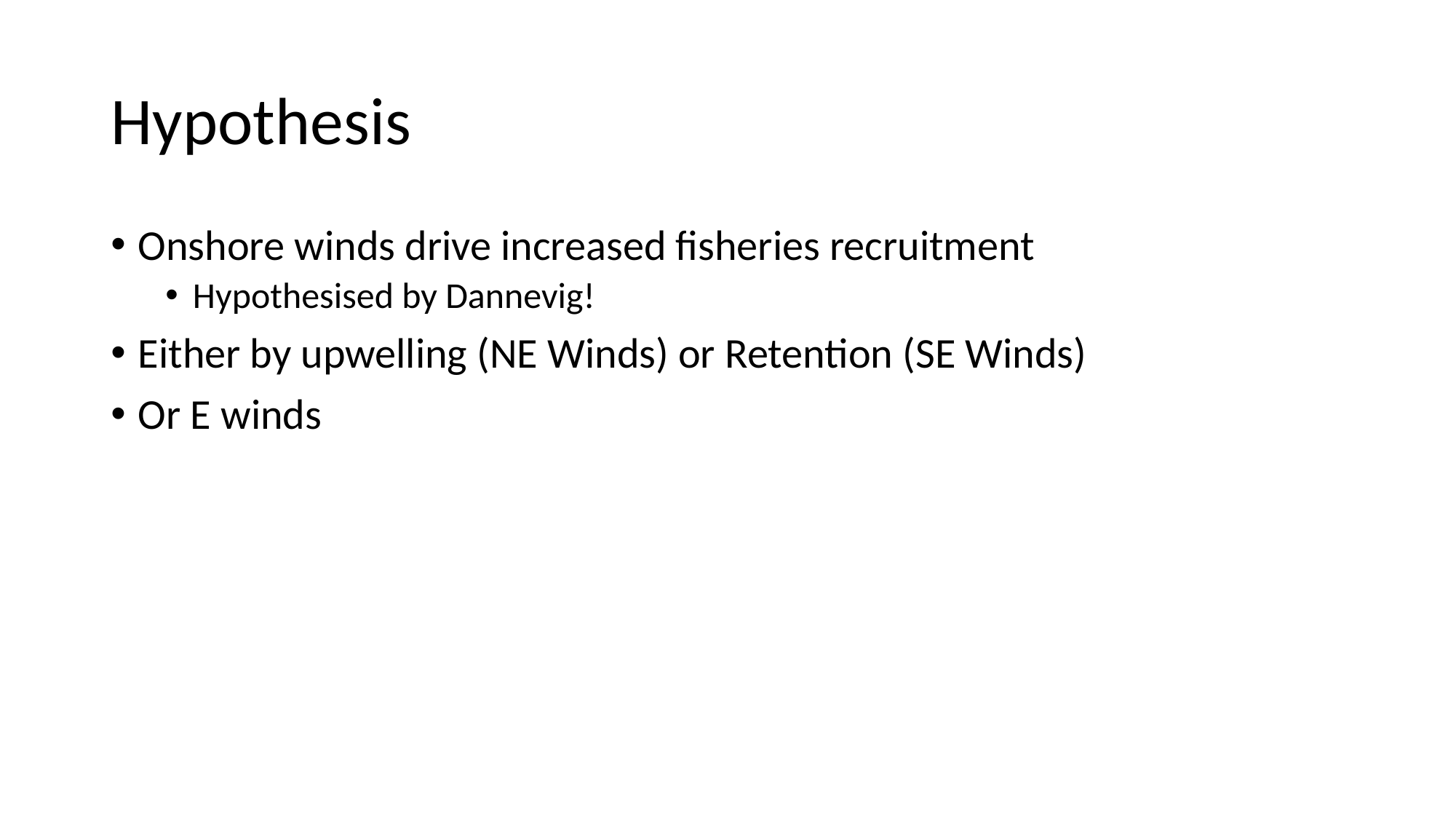

# Hypothesis
Onshore winds drive increased fisheries recruitment
Hypothesised by Dannevig!
Either by upwelling (NE Winds) or Retention (SE Winds)
Or E winds